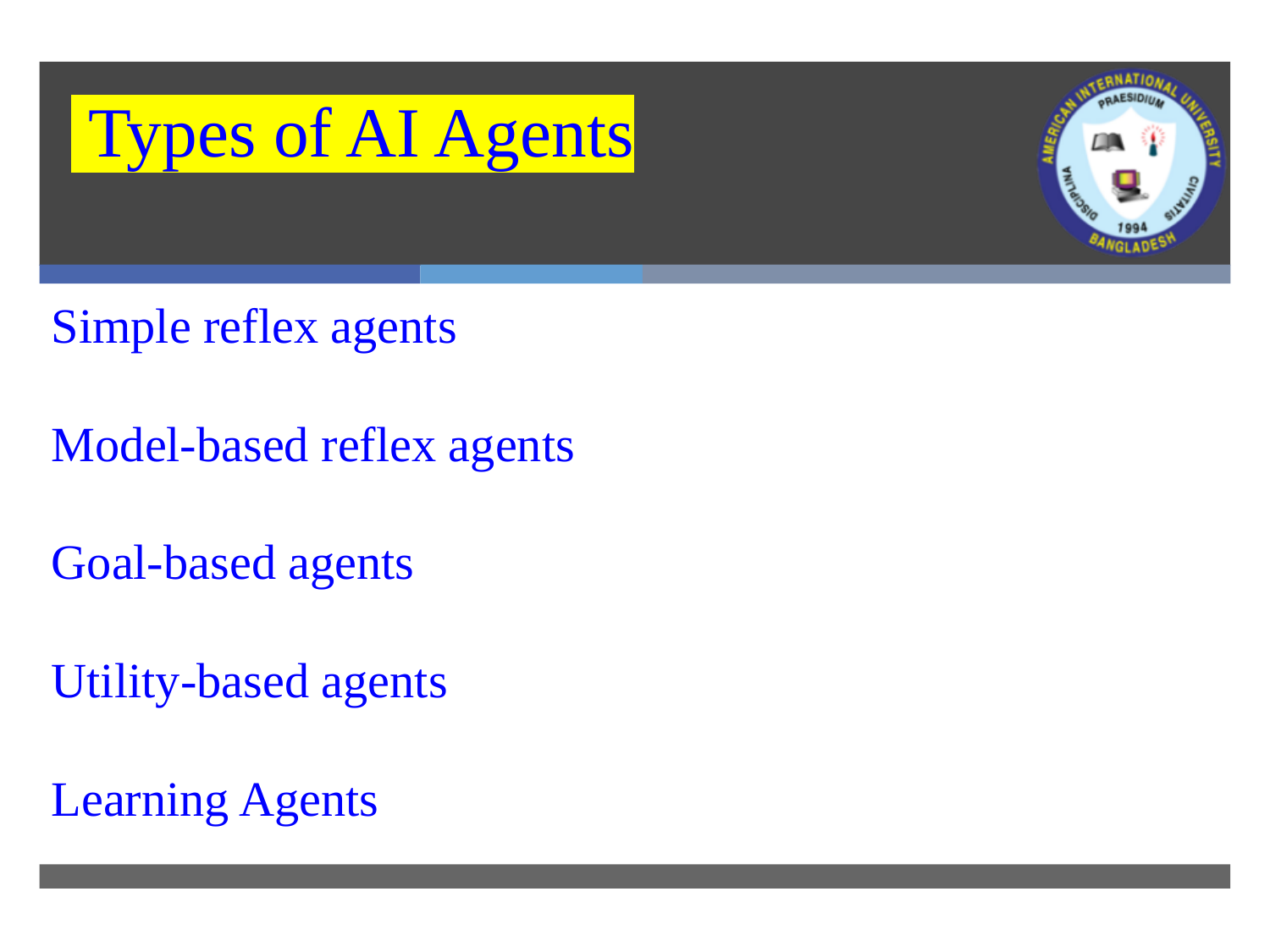

Types of AI Agents
Simple reflex agents

Model-based reflex agents

Goal-based agents

Utility-based agents

Learning Agents